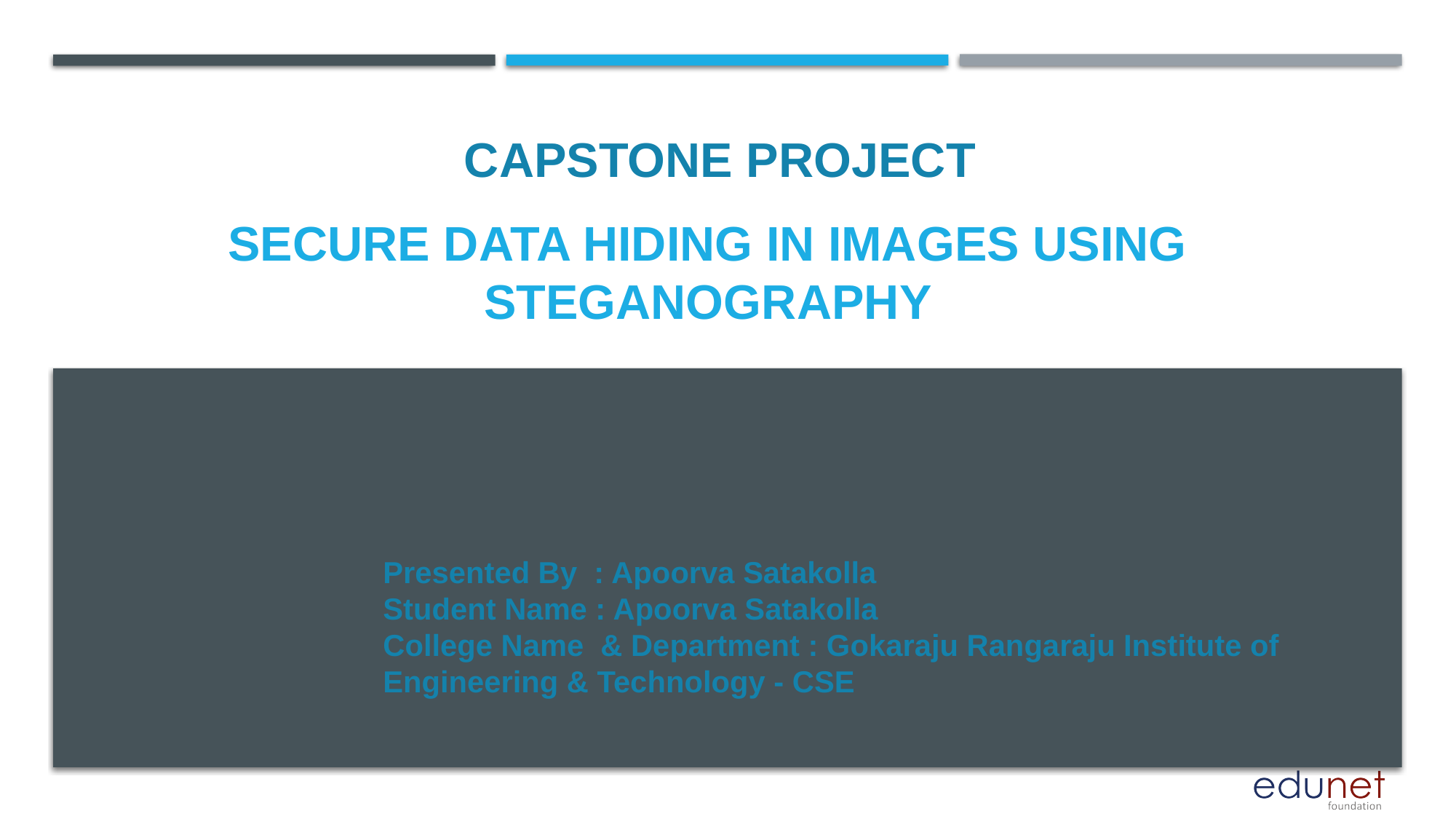

CAPSTONE PROJECT
# Secure data hiding in images using steganography
Presented By  : Apoorva Satakolla
Student Name : Apoorva Satakolla
College Name  & Department : Gokaraju Rangaraju Institute of Engineering & Technology - CSE